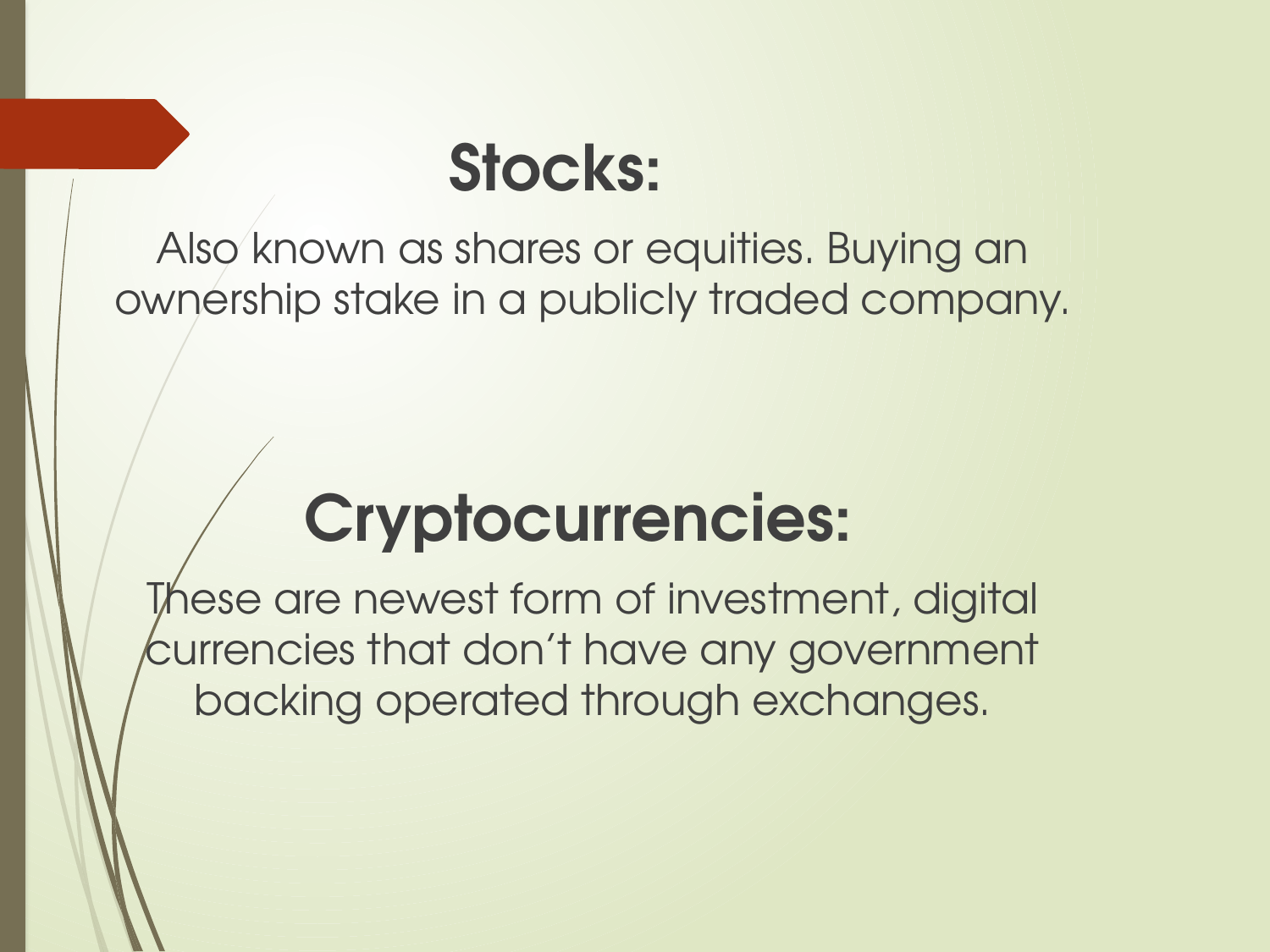

Stocks:
Also known as shares or equities. Buying an ownership stake in a publicly traded company.

             Cryptocurrencies:
These are newest form of investment, digital currencies that don’t have any government backing operated through exchanges.